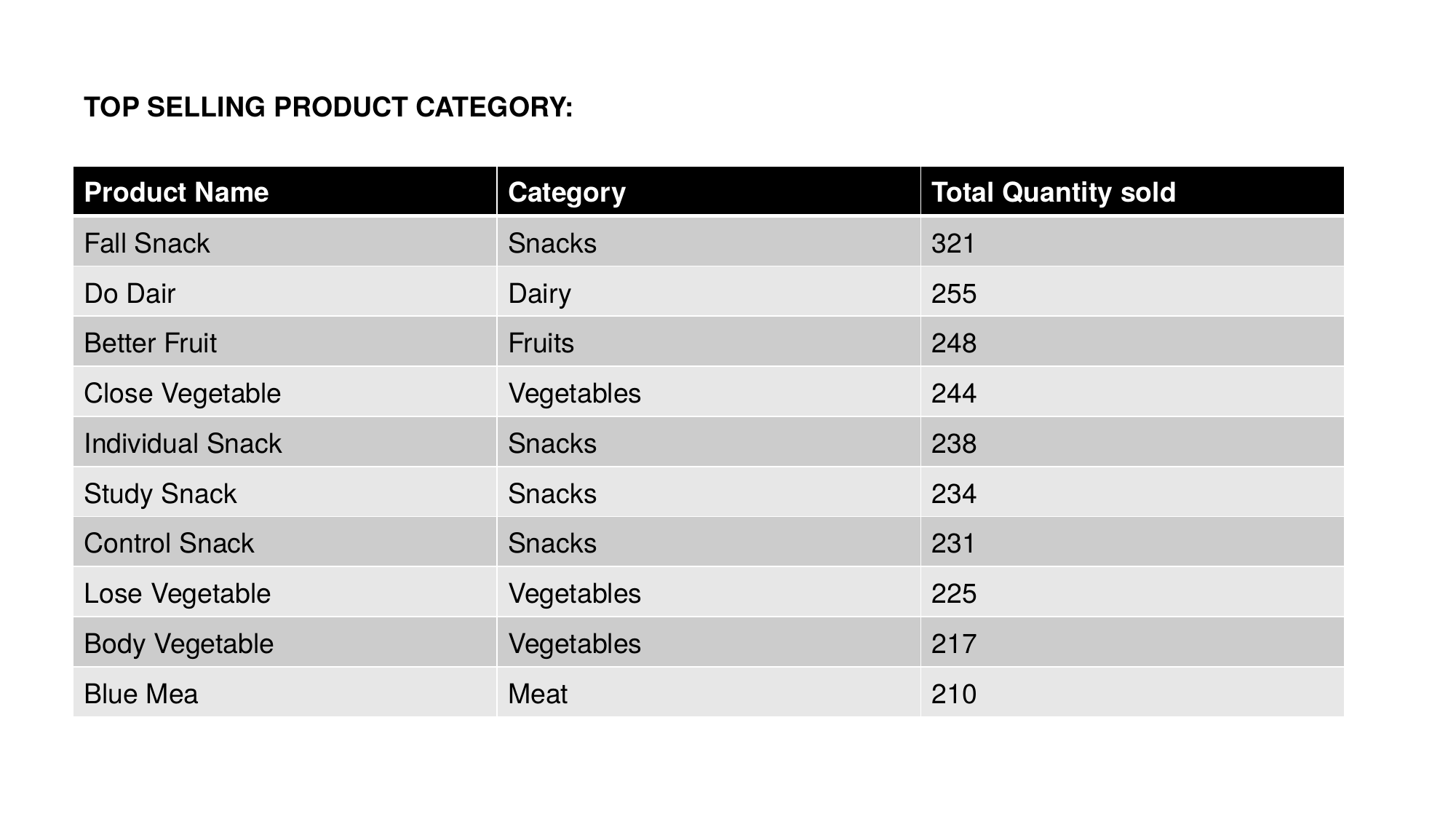

# TOP SELLING PRODUCT CATEGORY:
| Product Name | Category | Total Quantity sold |
| --- | --- | --- |
| Fall Snack | Snacks | 321 |
| Do Dair | Dairy | 255 |
| Better Fruit | Fruits | 248 |
| Close Vegetable | Vegetables | 244 |
| Individual Snack | Snacks | 238 |
| Study Snack | Snacks | 234 |
| Control Snack | Snacks | 231 |
| Lose Vegetable | Vegetables | 225 |
| Body Vegetable | Vegetables | 217 |
| Blue Mea | Meat | 210 |